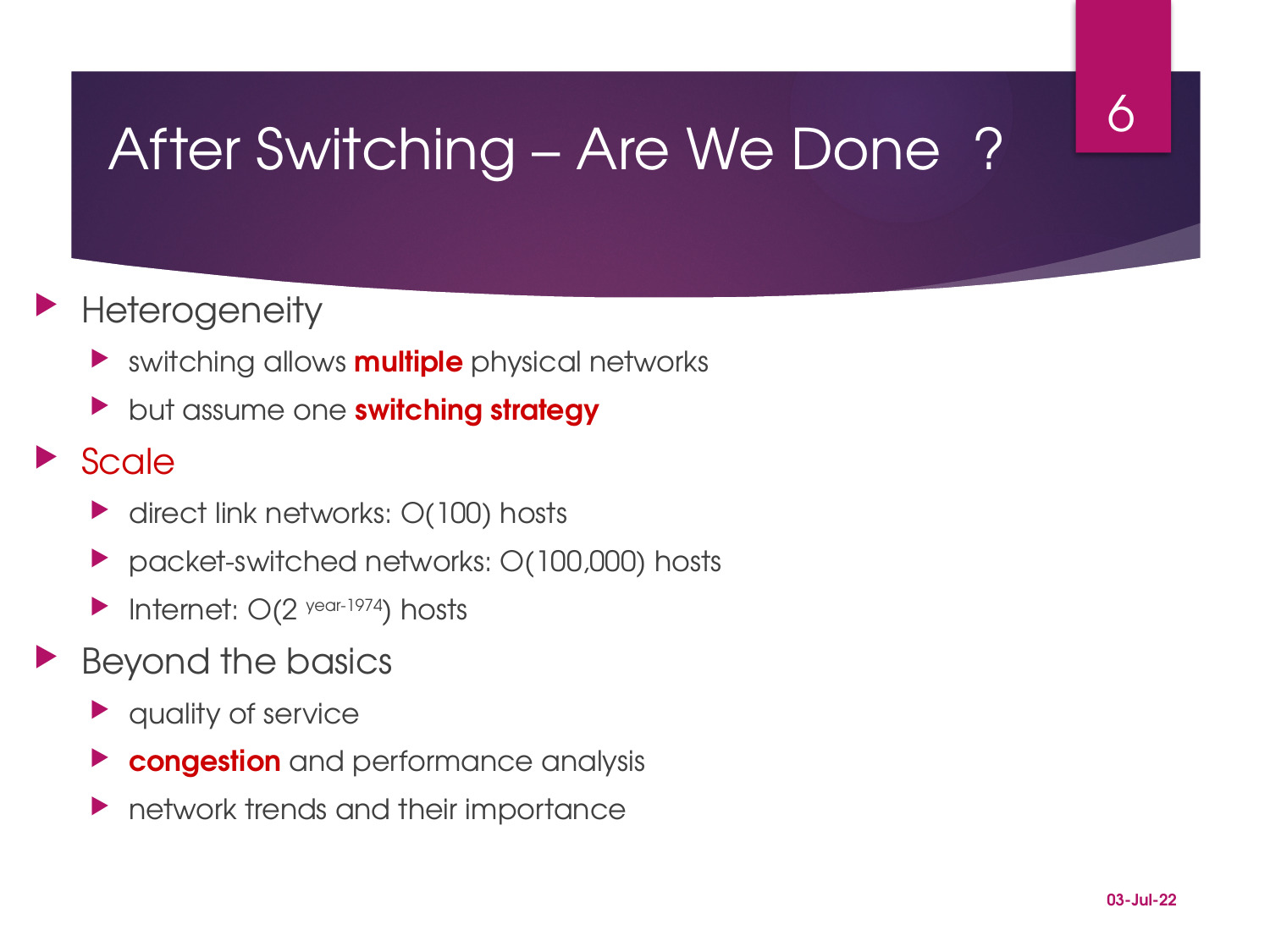

6
# After Switching – Are We Done  ?
Heterogeneity
switching allows multiple physical networks
but assume one switching strategy
Scale
direct link networks: O(100) hosts
packet-switched networks: O(100,000) hosts
Internet: O(2 year-1974) hosts
Beyond the basics
quality of service
congestion and performance analysis
network trends and their importance
03-Jul-22